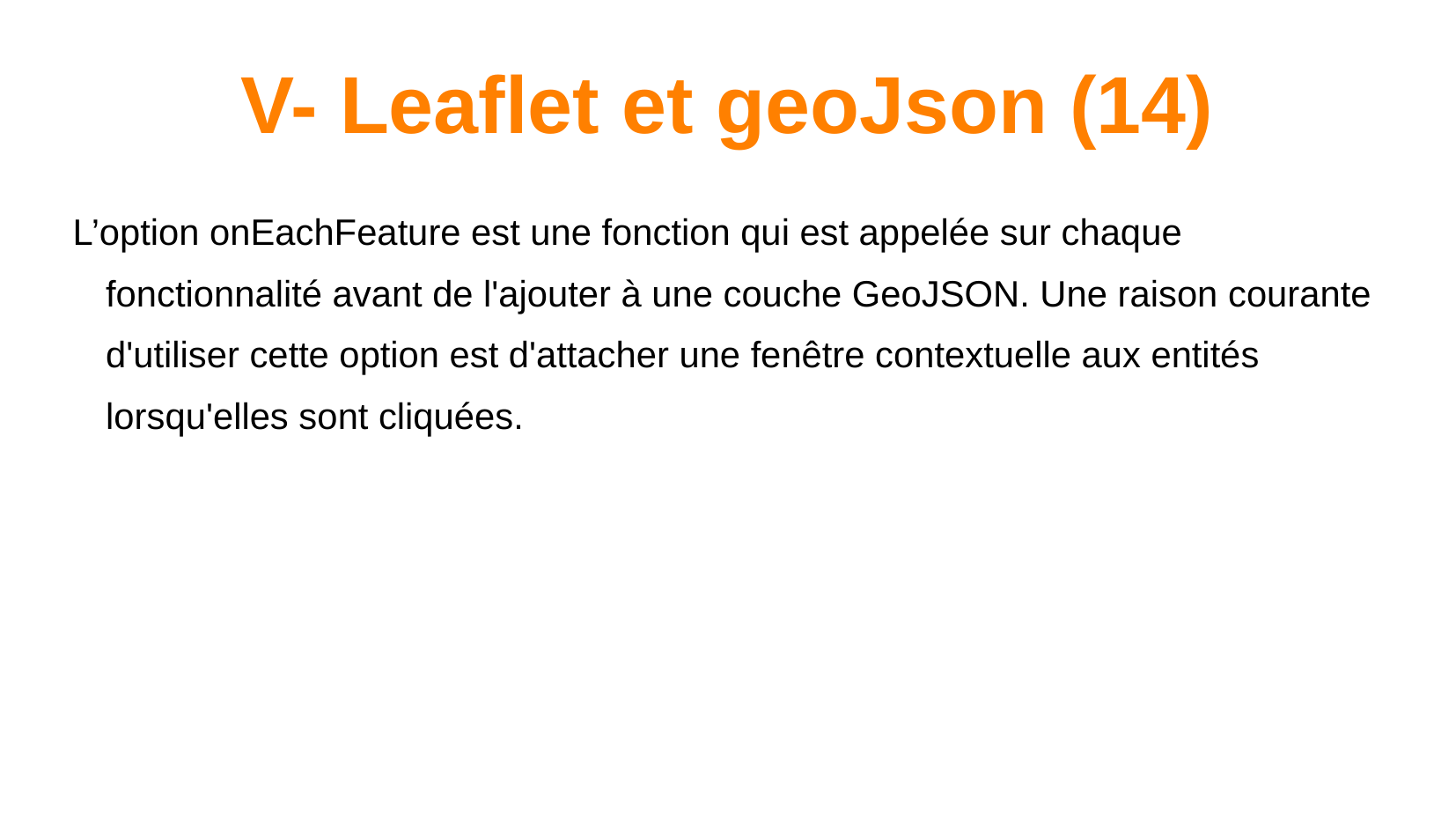

V- Leaflet et geoJson (14)
# L’option onEachFeature est une fonction qui est appelée sur chaque fonctionnalité avant de l'ajouter à une couche GeoJSON. Une raison courante d'utiliser cette option est d'attacher une fenêtre contextuelle aux entités lorsqu'elles sont cliquées.